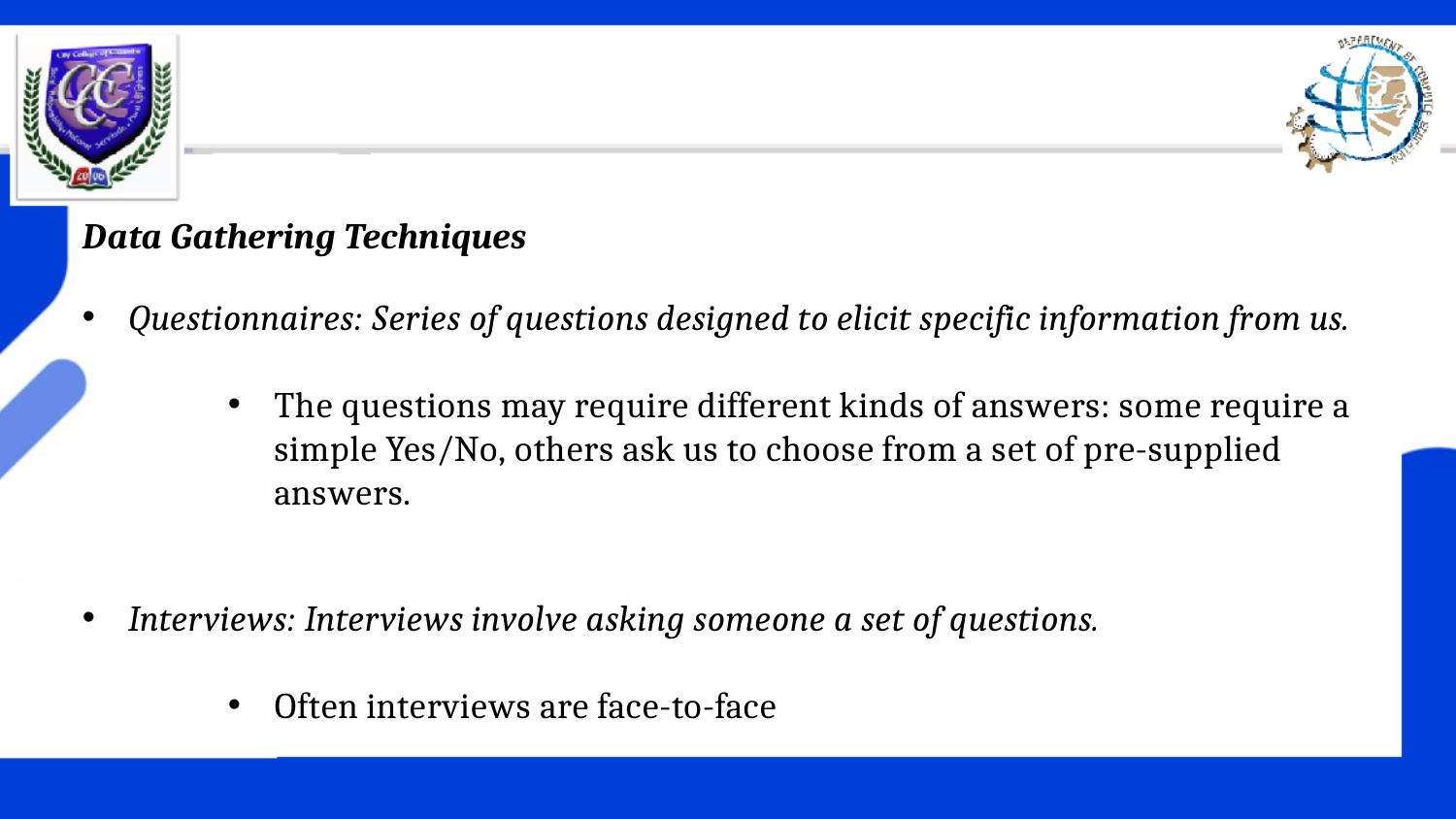

Data Gathering Techniques

Questionnaires: Series of questions designed to elicit specific information from us.

The questions may require different kinds of answers: some require a simple Yes/No, others ask us to choose from a set of pre-supplied answers.

Interviews: Interviews involve asking someone a set of questions.

Often interviews are face-to-face